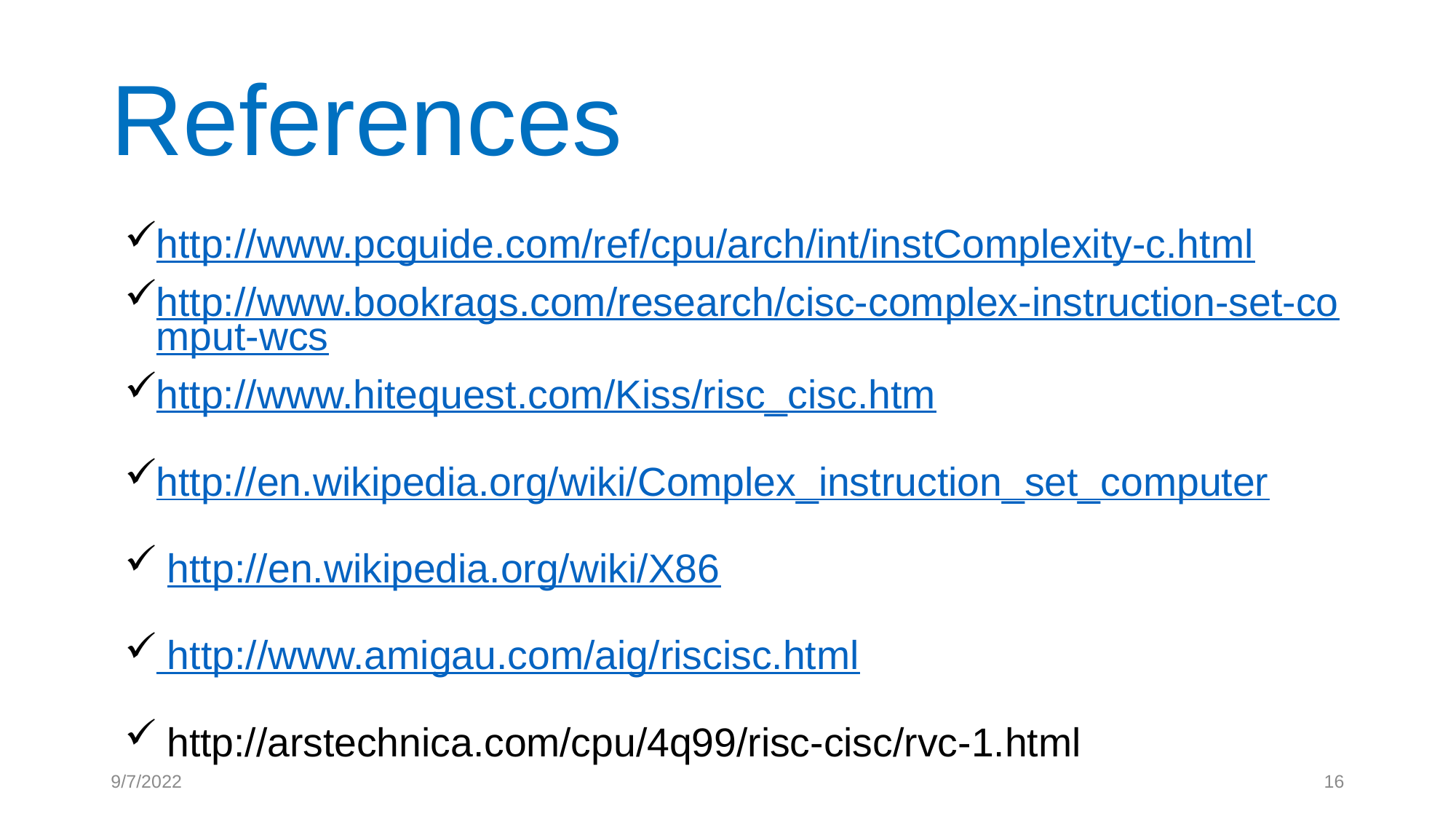

# References
http://www.pcguide.com/ref/cpu/arch/int/instComplexity-c.html
http://www.bookrags.com/research/cisc-complex-instruction-set-comput-wcs
http://www.hitequest.com/Kiss/risc_cisc.htm
http://en.wikipedia.org/wiki/Complex_instruction_set_computer
 http://en.wikipedia.org/wiki/X86
 http://www.amigau.com/aig/riscisc.html
 http://arstechnica.com/cpu/4q99/risc-cisc/rvc-1.html

9/7/2022

16